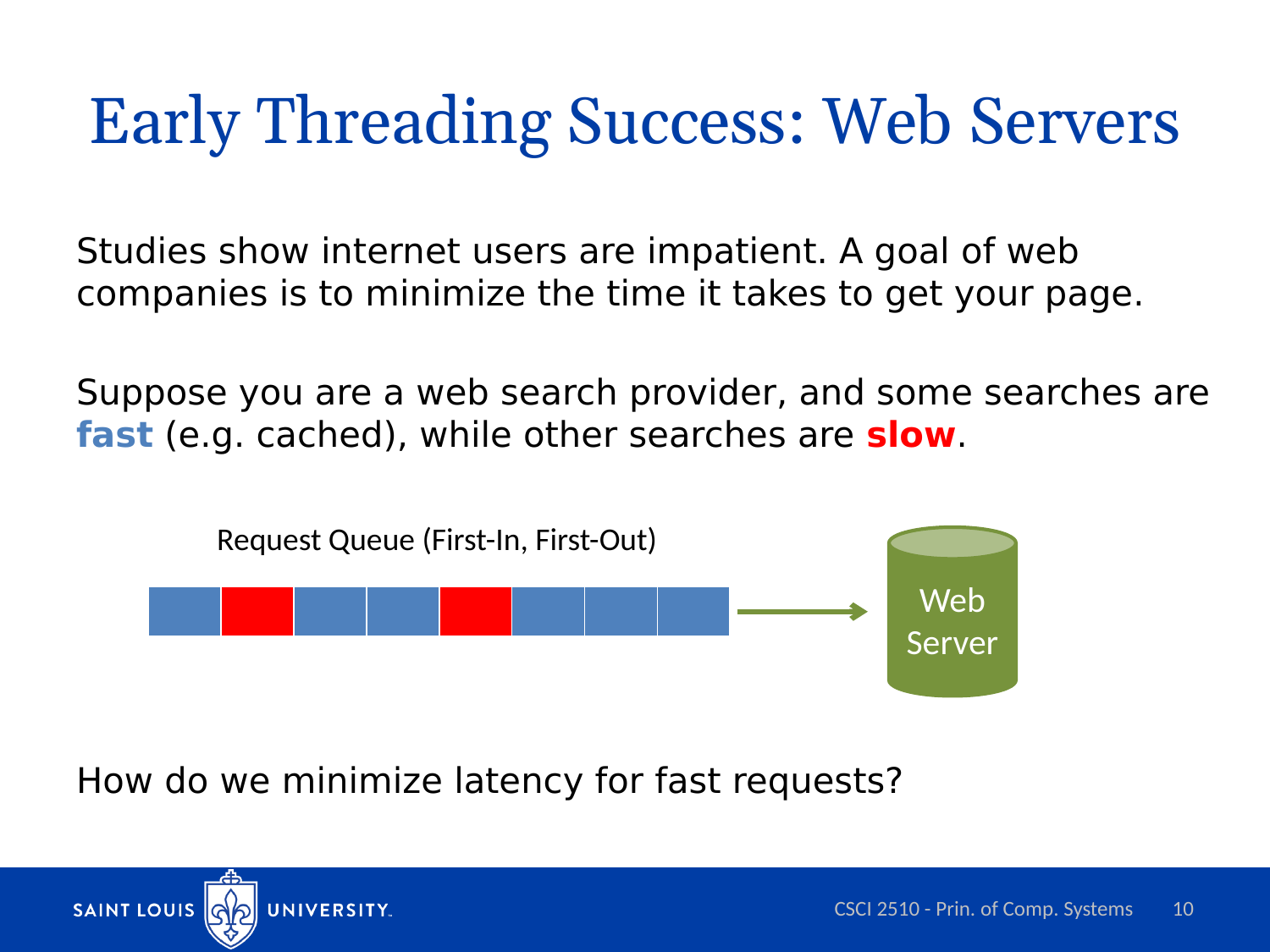

# Early Threading Success: Web Servers
Studies show internet users are impatient. A goal of web companies is to minimize the time it takes to get your page.

Suppose you are a web search provider, and some searches are fast (e.g. cached), while other searches are slow.

How do we minimize latency for fast requests?

Request Queue (First-In, First-Out)
Web
Server
|  |  |  |  |  |  |  |  |
| --- | --- | --- | --- | --- | --- | --- | --- |
CSCI 2510 - Prin. of Comp. Systems
10